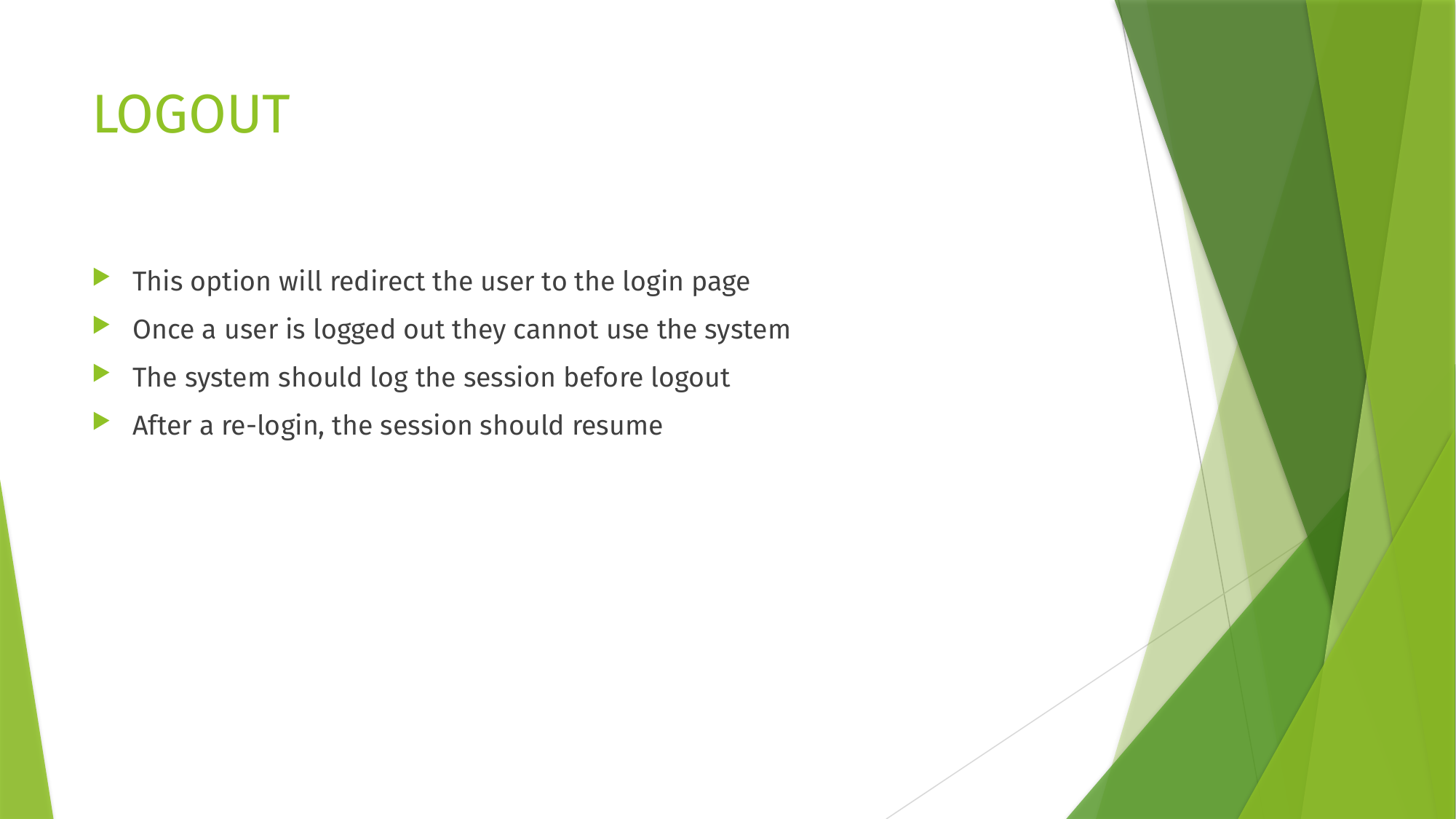

# LOGOUT
This option will redirect the user to the login page
Once a user is logged out they cannot use the system
The system should log the session before logout
After a re-login, the session should resume